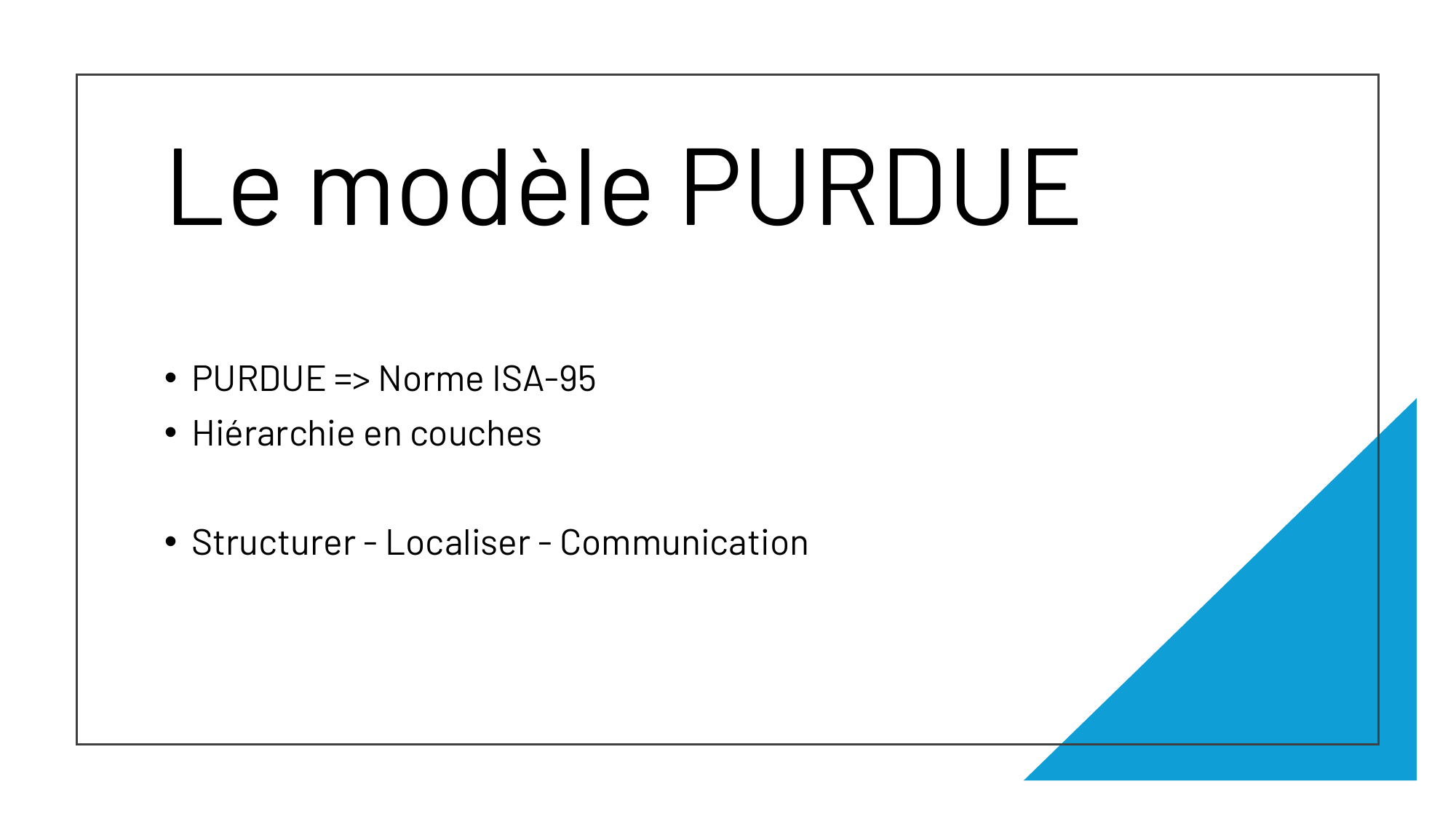

# Le modèle PURDUE

PURDUE => Norme ISA-95
Hiérarchie en couches

Structurer - Localiser - Communication

28